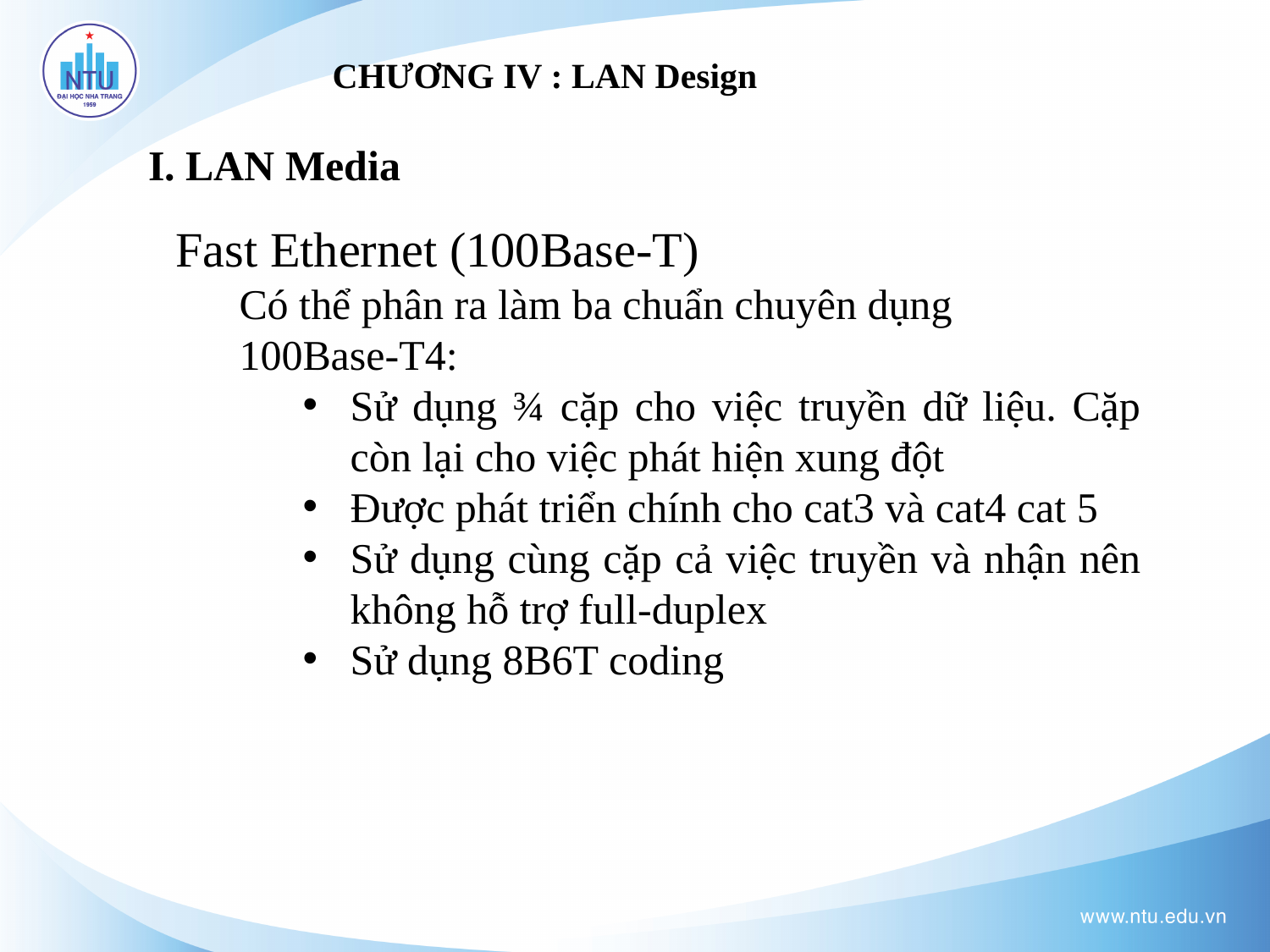

# CHƯƠNG IV : LAN Design
I. LAN Media
Fast Ethernet (100Base-T)
Có thể phân ra làm ba chuẩn chuyên dụng
100Base-T4:
Sử dụng ¾ cặp cho việc truyền dữ liệu. Cặp còn lại cho việc phát hiện xung đột
Được phát triển chính cho cat3 và cat4 cat 5
Sử dụng cùng cặp cả việc truyền và nhận nên không hỗ trợ full-duplex
Sử dụng 8B6T coding